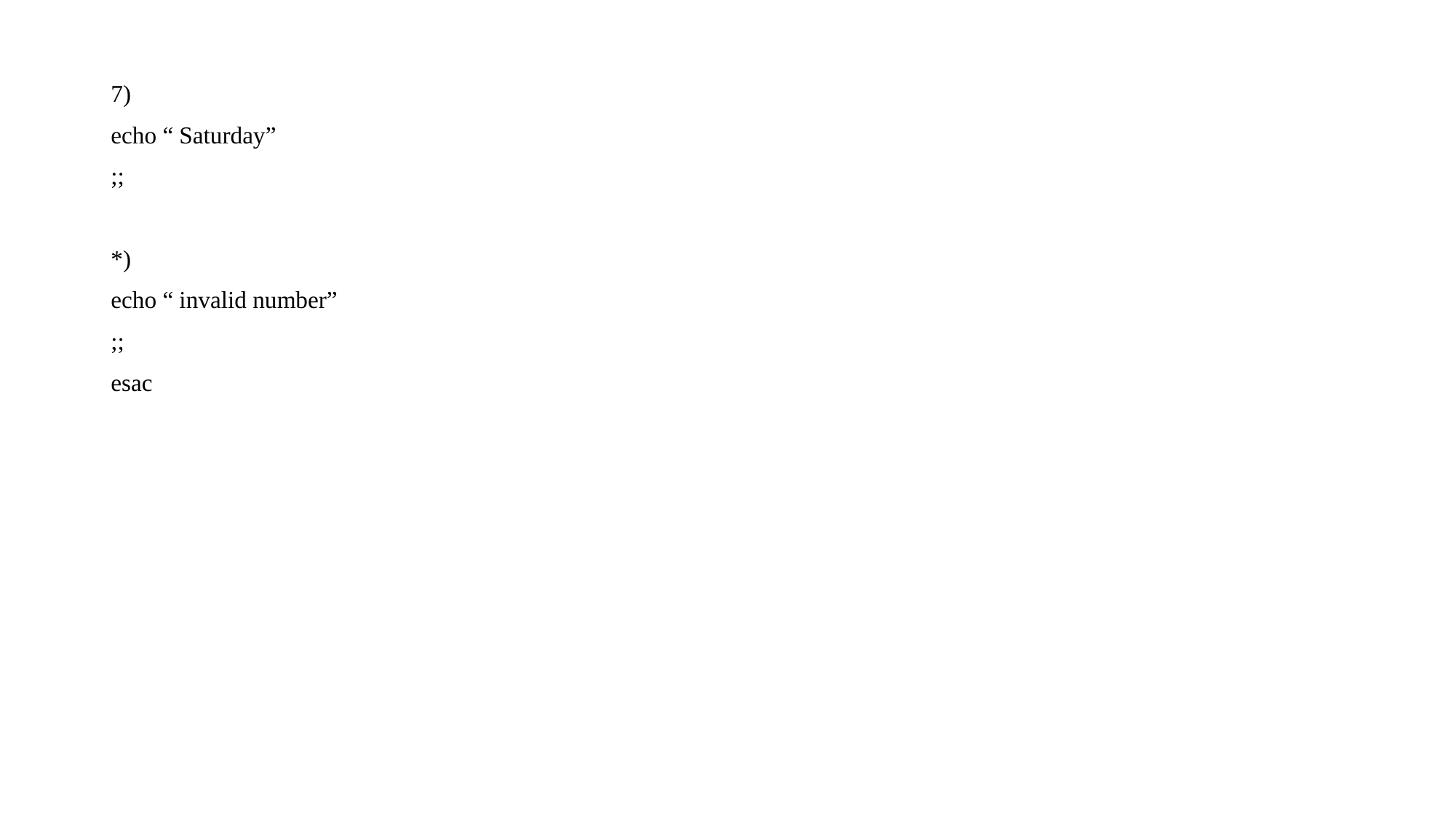

7)
echo “ Saturday”
;;

*)
echo “ invalid number”
;;
esac